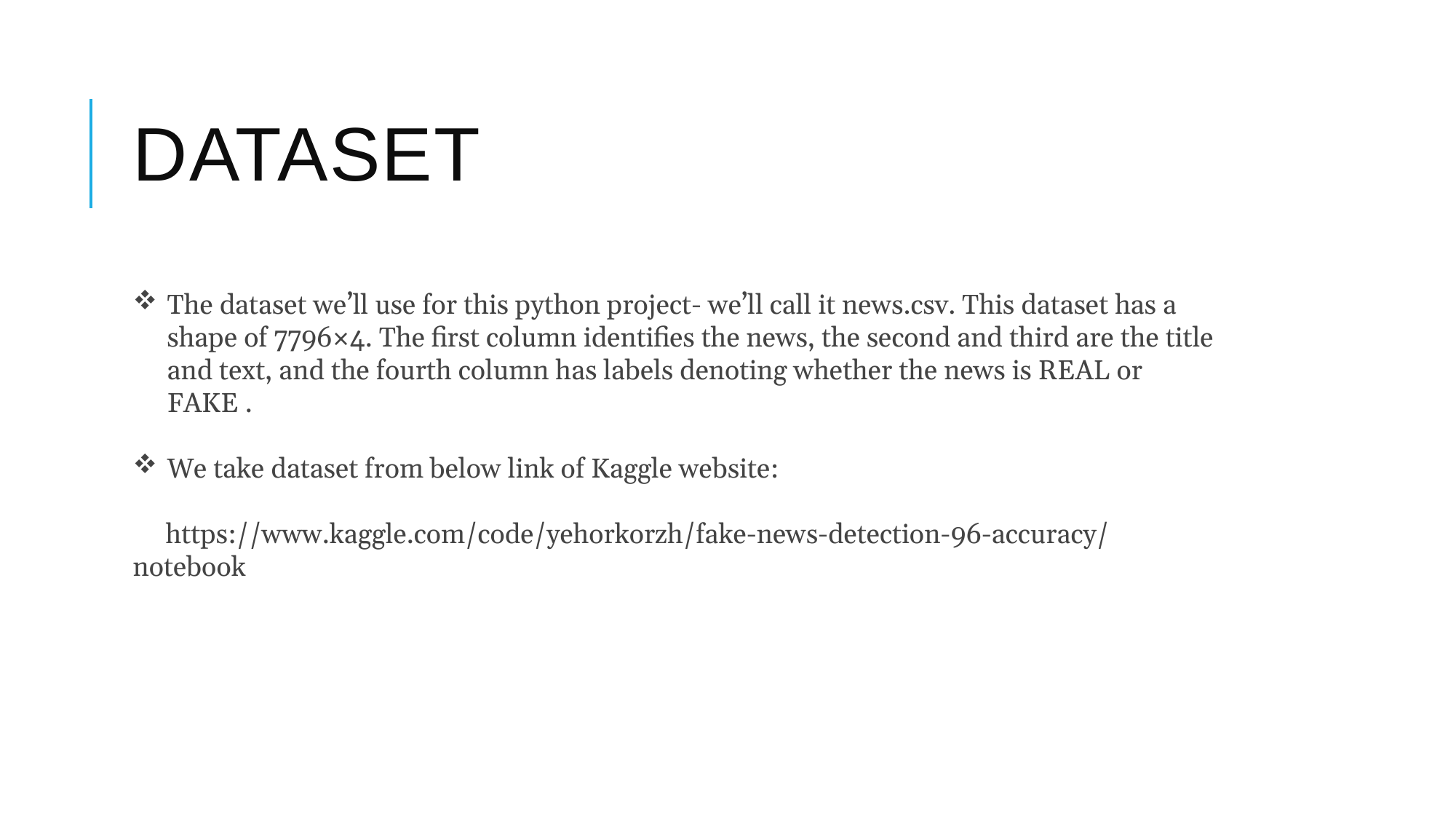

# DataSet

The dataset we’ll use for this python project- we’ll call it news.csv. This dataset has a shape of 7796×4. The first column identifies the news, the second and third are the title and text, and the fourth column has labels denoting whether the news is REAL or FAKE .

We take dataset from below link of Kaggle website:

     https://www.kaggle.com/code/yehorkorzh/fake-news-detection-96-accuracy/notebook